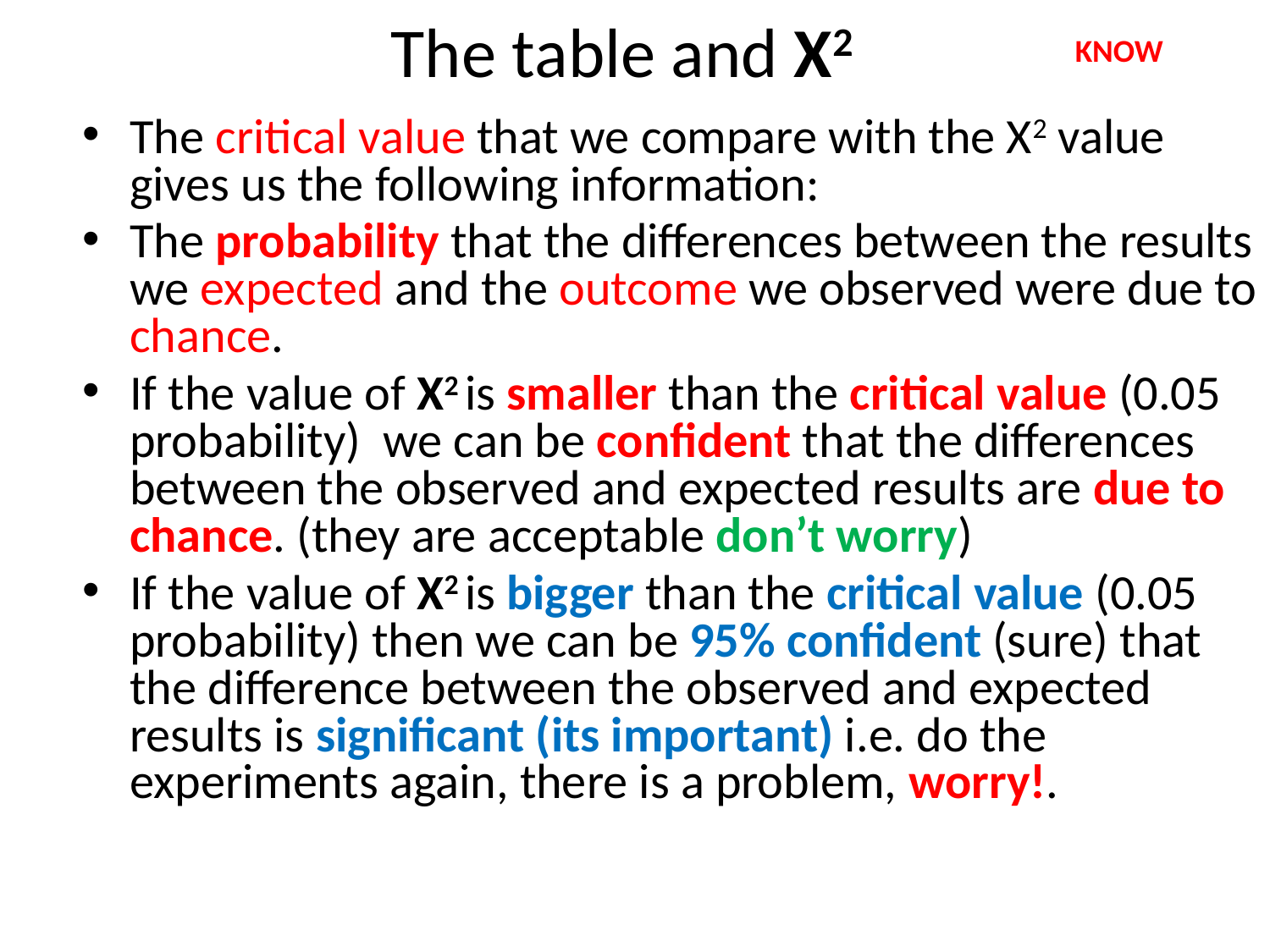

# The table and X2
KNOW
The critical value that we compare with the X2 value gives us the following information:
The probability that the differences between the results we expected and the outcome we observed were due to chance.
If the value of X2 is smaller than the critical value (0.05 probability)  we can be confident that the differences between the observed and expected results are due to chance. (they are acceptable don’t worry)
If the value of X2 is bigger than the critical value (0.05 probability) then we can be 95% confident (sure) that the difference between the observed and expected results is significant (its important) i.e. do the experiments again, there is a problem, worry!.